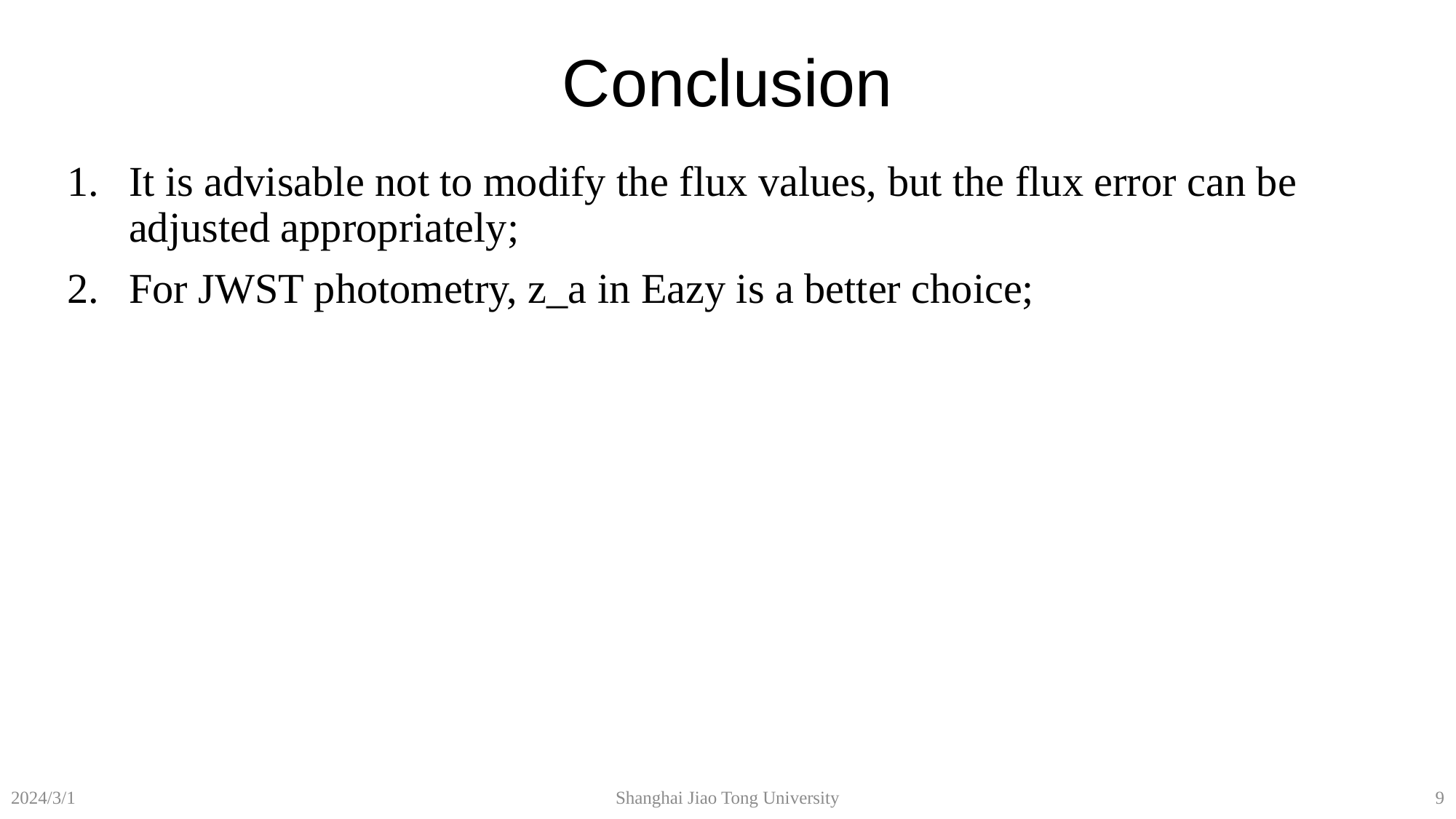

# Conclusion
It is advisable not to modify the flux values, but the flux error can be adjusted appropriately;
For JWST photometry, z_a in Eazy is a better choice;
Shanghai Jiao Tong University
2024/3/1
9